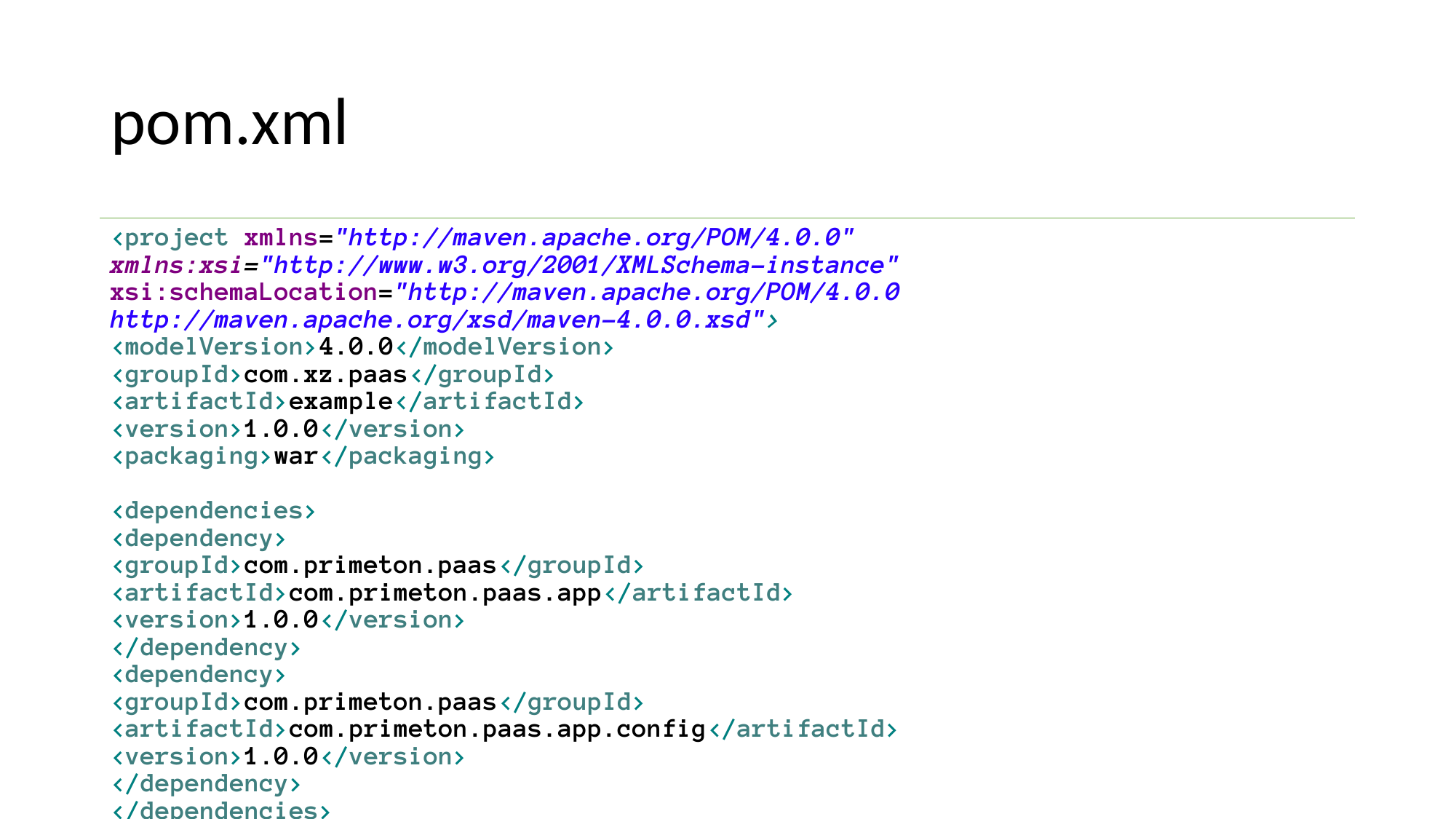

# pom.xml
| <project xmlns="http://maven.apache.org/POM/4.0.0" xmlns:xsi="http://www.w3.org/2001/XMLSchema-instance" xsi:schemaLocation="http://maven.apache.org/POM/4.0.0 http://maven.apache.org/xsd/maven-4.0.0.xsd"> <modelVersion>4.0.0</modelVersion> <groupId>com.xz.paas</groupId> <artifactId>example</artifactId> <version>1.0.0</version> <packaging>war</packaging> <dependencies> <dependency> <groupId>com.primeton.paas</groupId> <artifactId>com.primeton.paas.app</artifactId> <version>1.0.0</version> </dependency> <dependency> <groupId>com.primeton.paas</groupId> <artifactId>com.primeton.paas.app.config</artifactId> <version>1.0.0</version> </dependency> </dependencies> <build> <finalName>example</finalName> <plugins> <plugin> <groupId>org.apache.maven.plugins</groupId> <artifactId>maven-war-plugin</artifactId> <version>2.4</version> <configuration> <failOnMissingWebXml>false</failOnMissingWebXml> <packagingExcludes> WEB-INF/lib/httpclient-\*.jar, WEB-INF/lib/httpcore-\*.jar, WEB-INF/lib/ibatis2-\*.jar, WEB-INF/lib/junit-\*.jar, WEB-INF/lib/netty-\*.jar, WEB-INF/lib/servlet-api-\*.jar </packagingExcludes> </configuration> </plugin> </plugins> </build> </project> |
| --- |